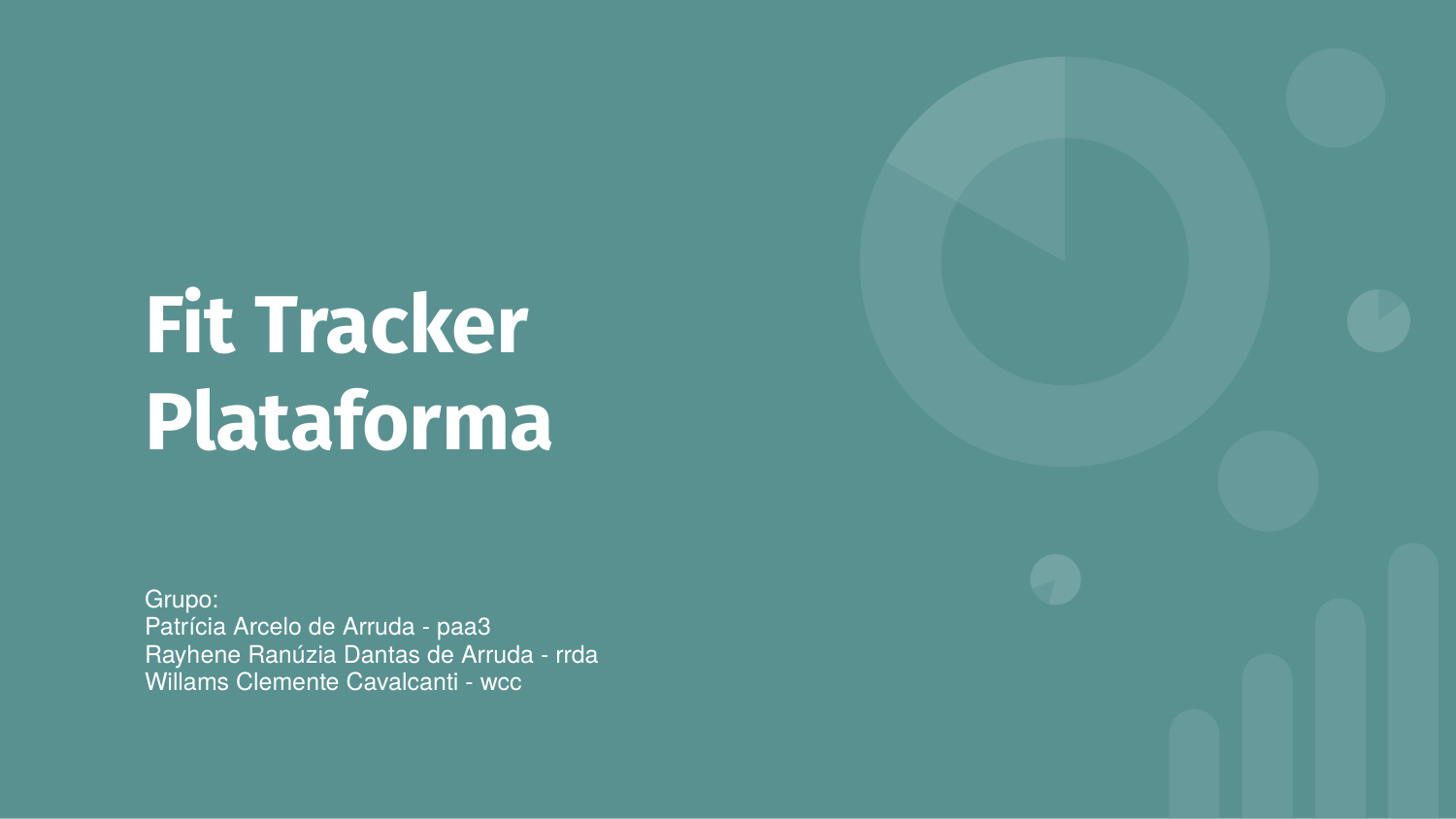

Fit Tracker Plataforma
Grupo:
Patrícia Arcelo de Arruda - paa3
Rayhene Ranúzia Dantas de Arruda - rrda
Willams Clemente Cavalcanti - wcc